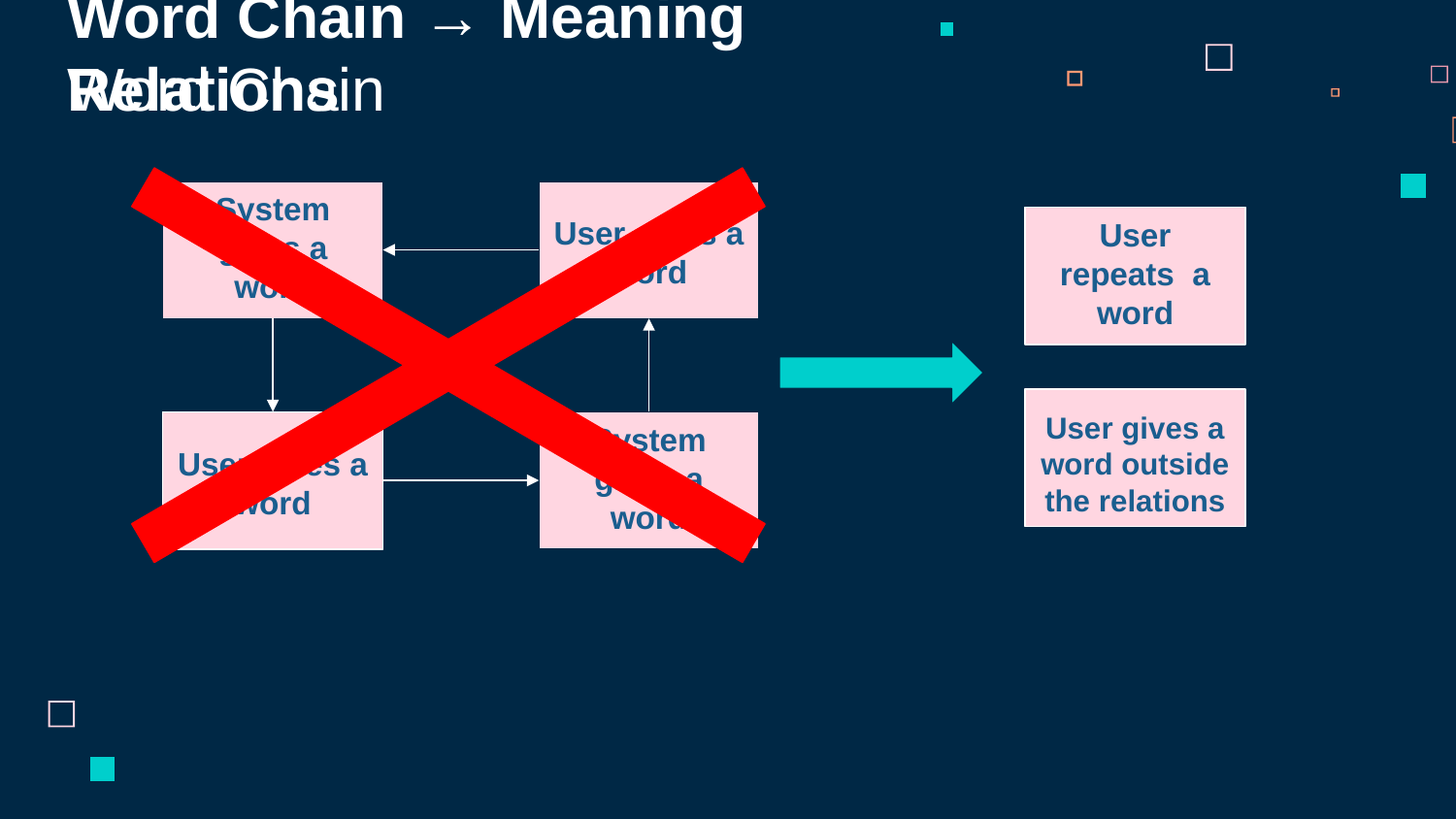

# Word Chain
Word Chain → Meaning Relations
System gives a word

User gives a word
User repeats  a word

User gives a word outside the relations
System gives a word

User gives a word